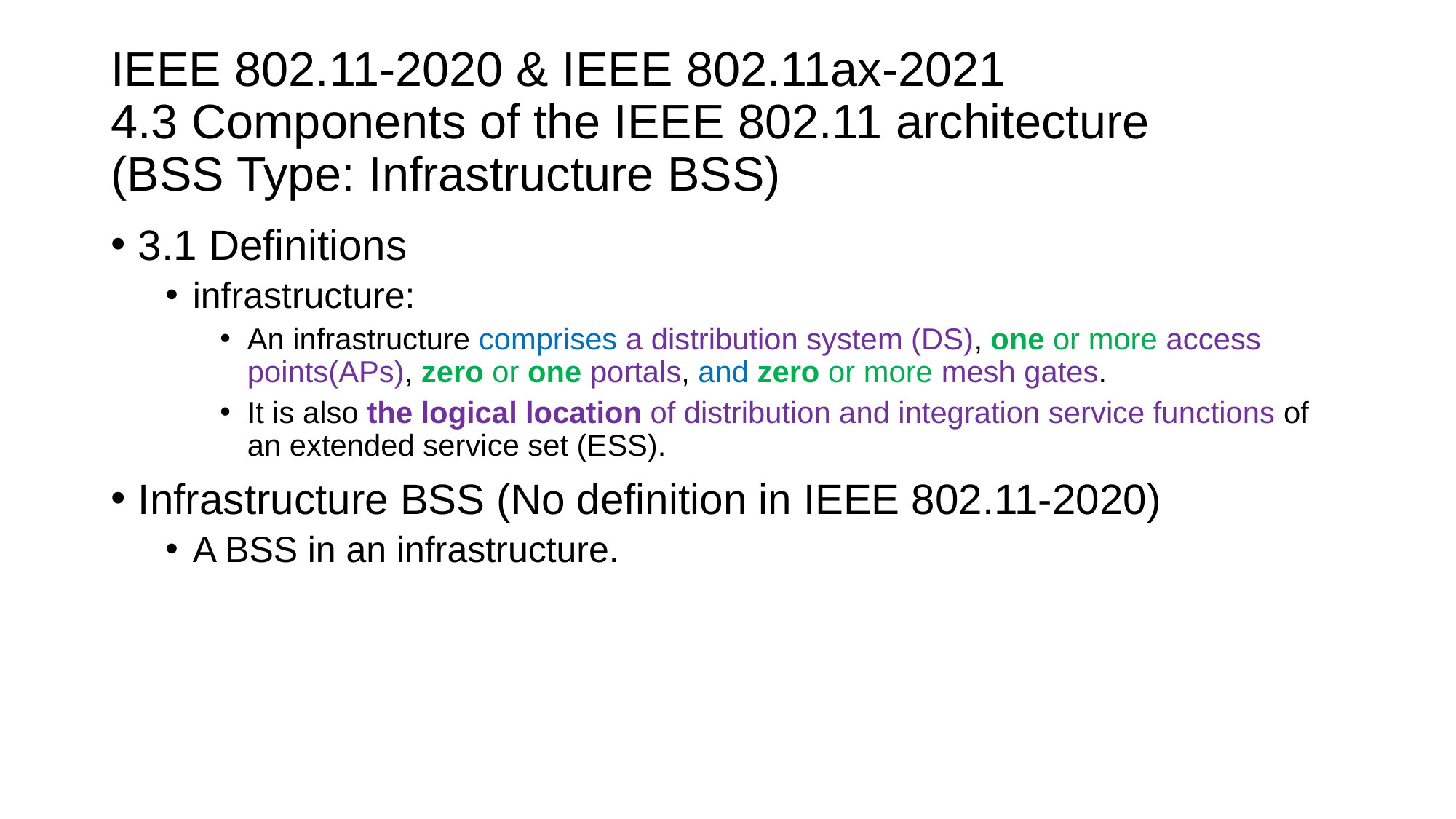

# IEEE 802.11-2020 & IEEE 802.11ax-2021 4.3 Components of the IEEE 802.11 architecture (BSS Type: Infrastructure BSS)
3.1 Definitions
infrastructure:
An infrastructure comprises a distribution system (DS), one or more access points(APs), zero or one portals, and zero or more mesh gates.
It is also the logical location of distribution and integration service functions of an extended service set (ESS).
Infrastructure BSS (No definition in IEEE 802.11-2020)
A BSS in an infrastructure.